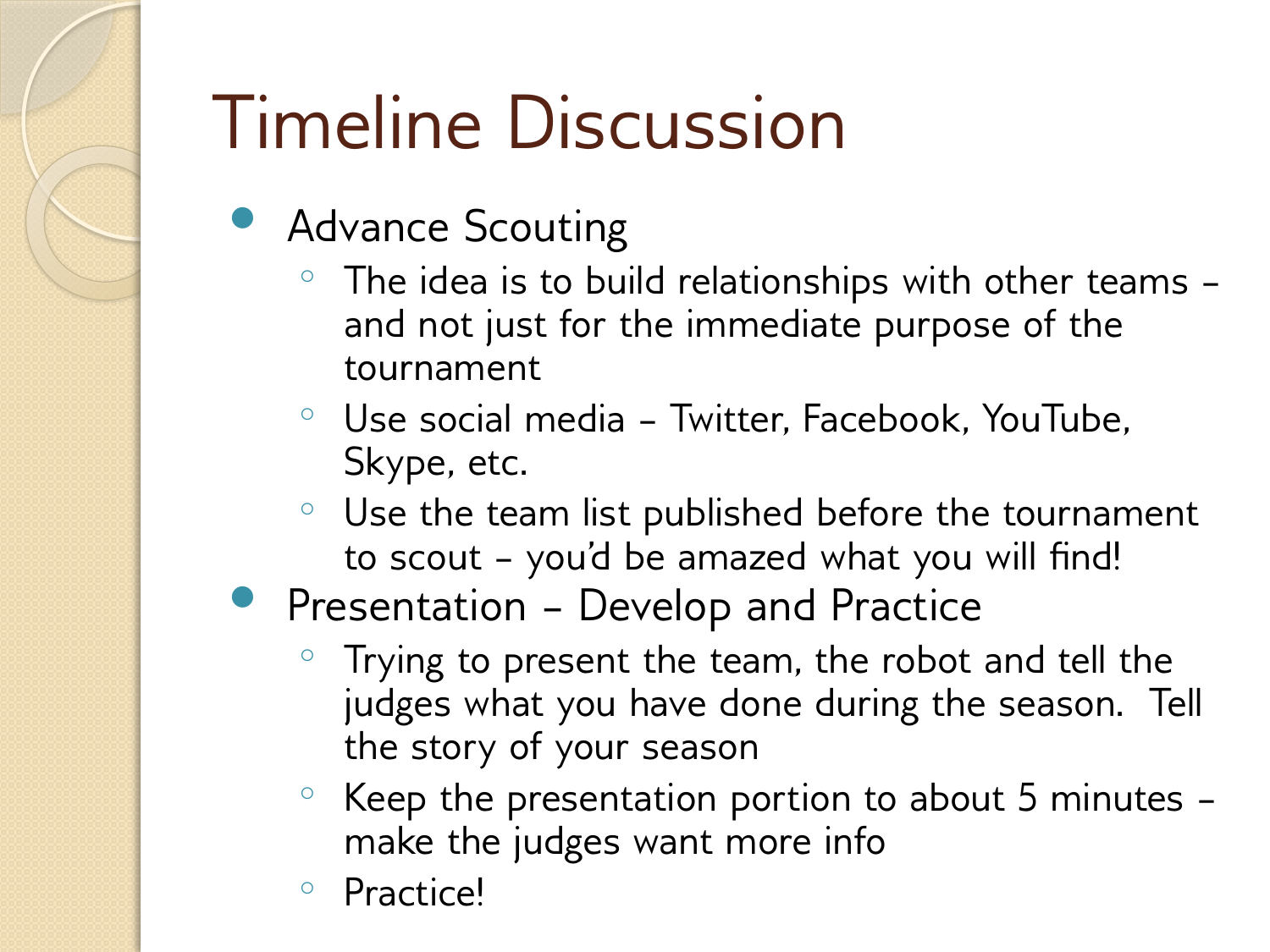

# Timeline Discussion
Advance Scouting
The idea is to build relationships with other teams – and not just for the immediate purpose of the tournament
Use social media – Twitter, Facebook, YouTube, Skype, etc.
Use the team list published before the tournament to scout – you’d be amazed what you will find!
Presentation – Develop and Practice
Trying to present the team, the robot and tell the judges what you have done during the season.  Tell the story of your season
Keep the presentation portion to about 5 minutes – make the judges want more info
Practice!